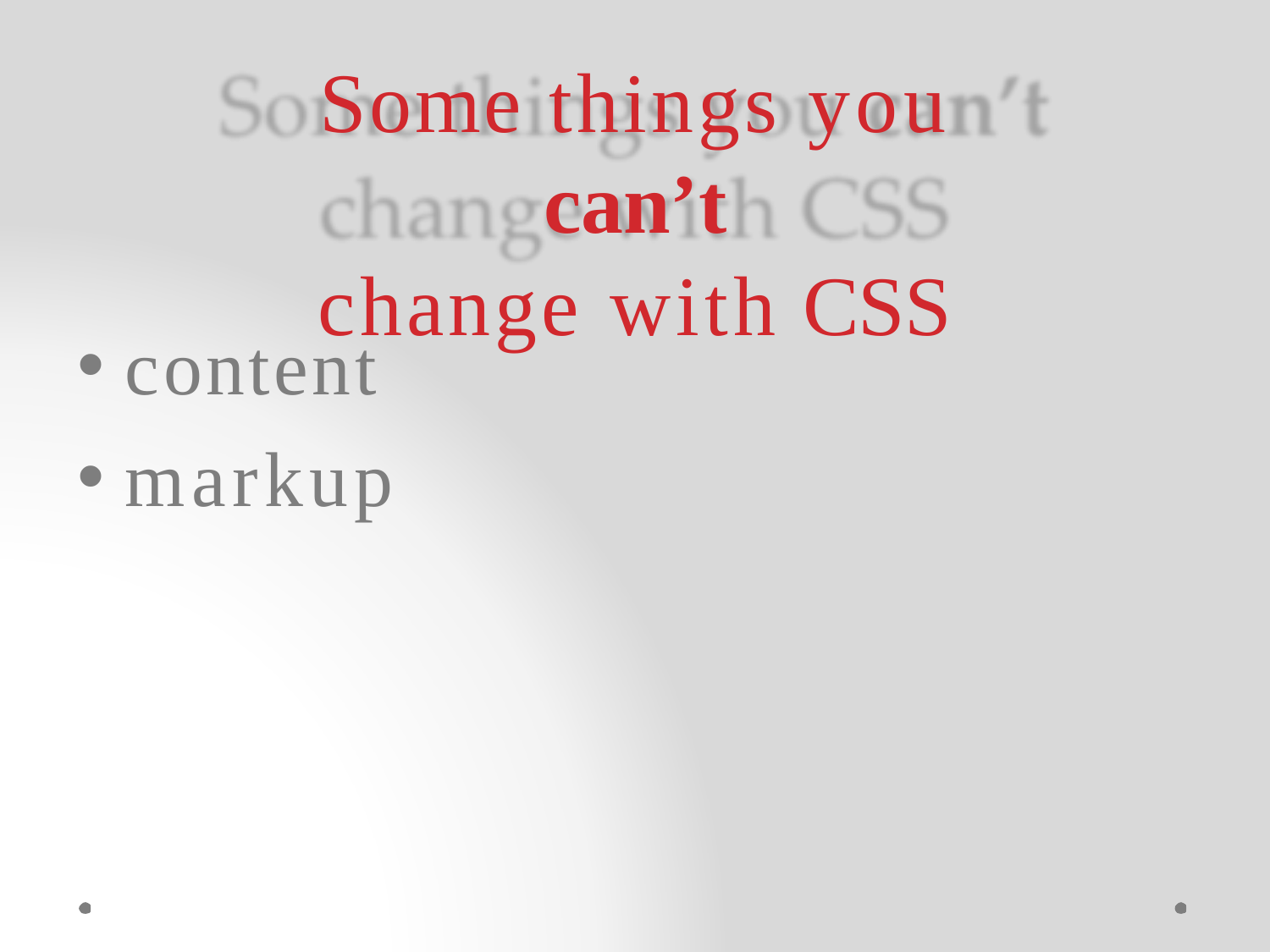

# Some things you can’t
change with CSS
content
markup